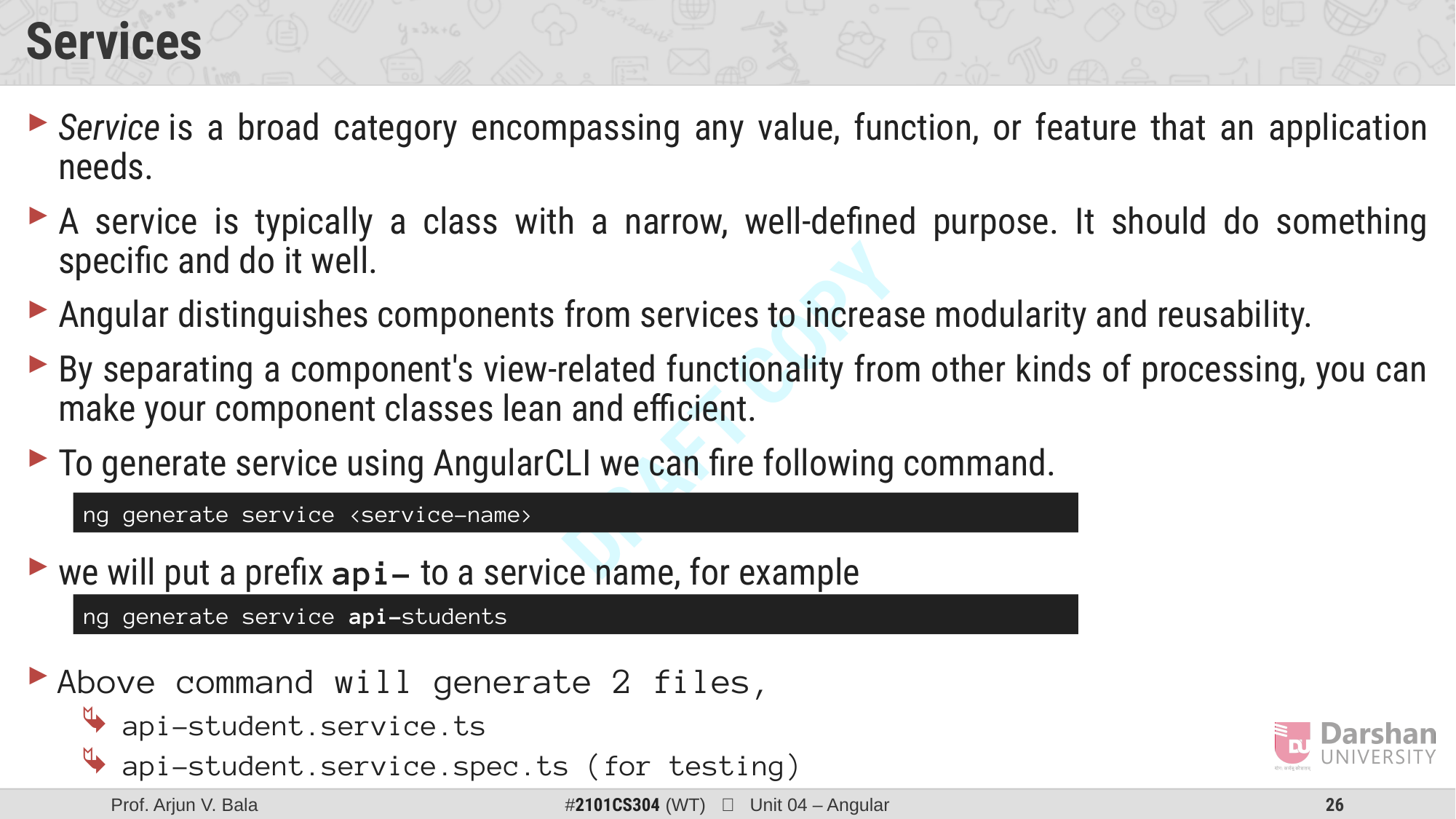

# Services
Service is a broad category encompassing any value, function, or feature that an application needs.
A service is typically a class with a narrow, well-defined purpose. It should do something specific and do it well.
Angular distinguishes components from services to increase modularity and reusability.
By separating a component's view-related functionality from other kinds of processing, you can make your component classes lean and efficient.
To generate service using AngularCLI we can fire following command.

we will put a prefix api- to a service name, for example

Above command will generate 2 files,
api-student.service.ts
api-student.service.spec.ts (for testing)
ng generate service <service-name>
ng generate service api-students